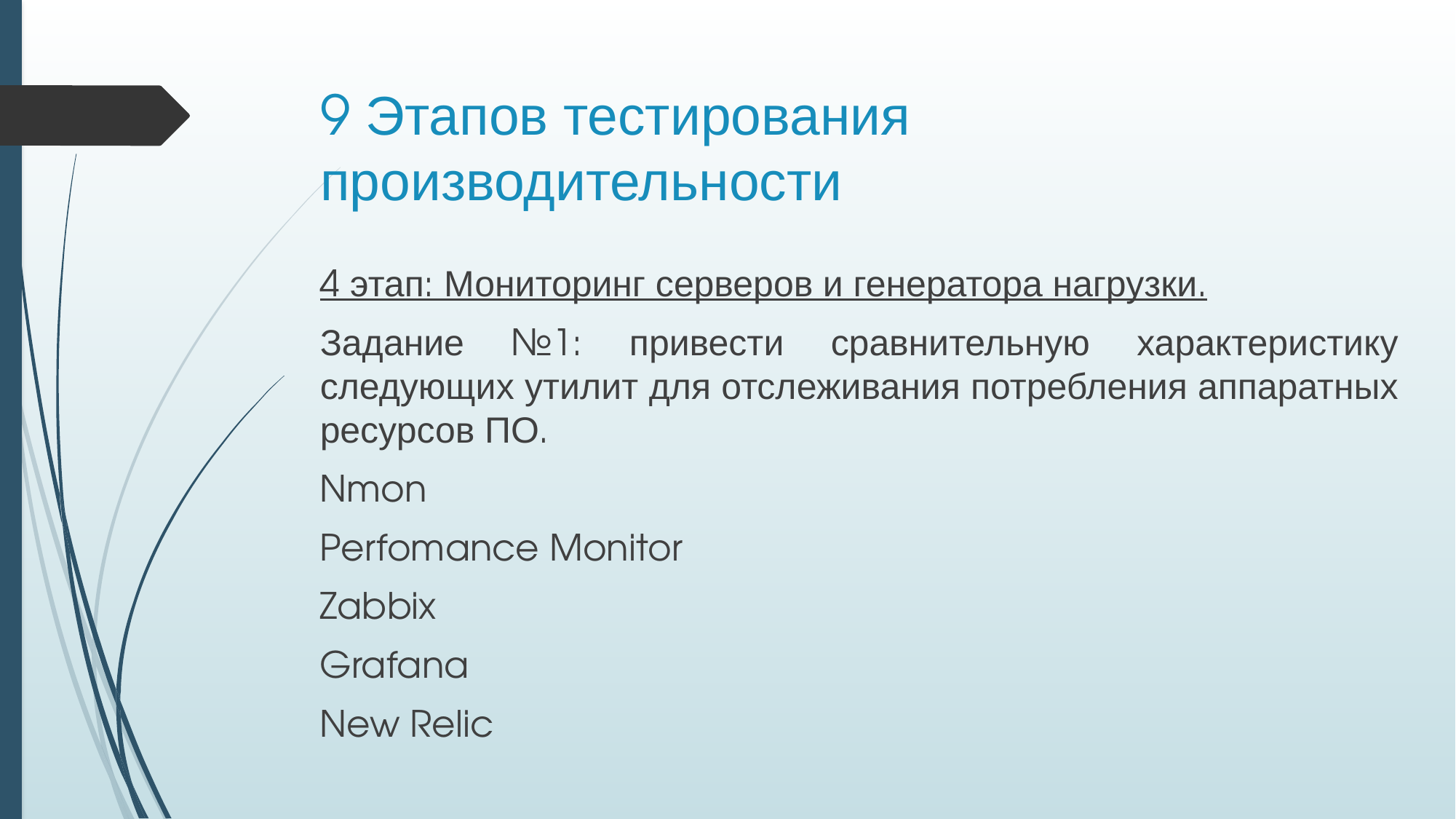

# 9 Этапов тестирования производительности
4 этап: Мониторинг серверов и генератора нагрузки.
Задание №1: привести сравнительную характеристику следующих утилит для отслеживания потребления аппаратных ресурсов ПО.
Nmon
Perfomance Monitor
Zabbix
Grafana
New Relic